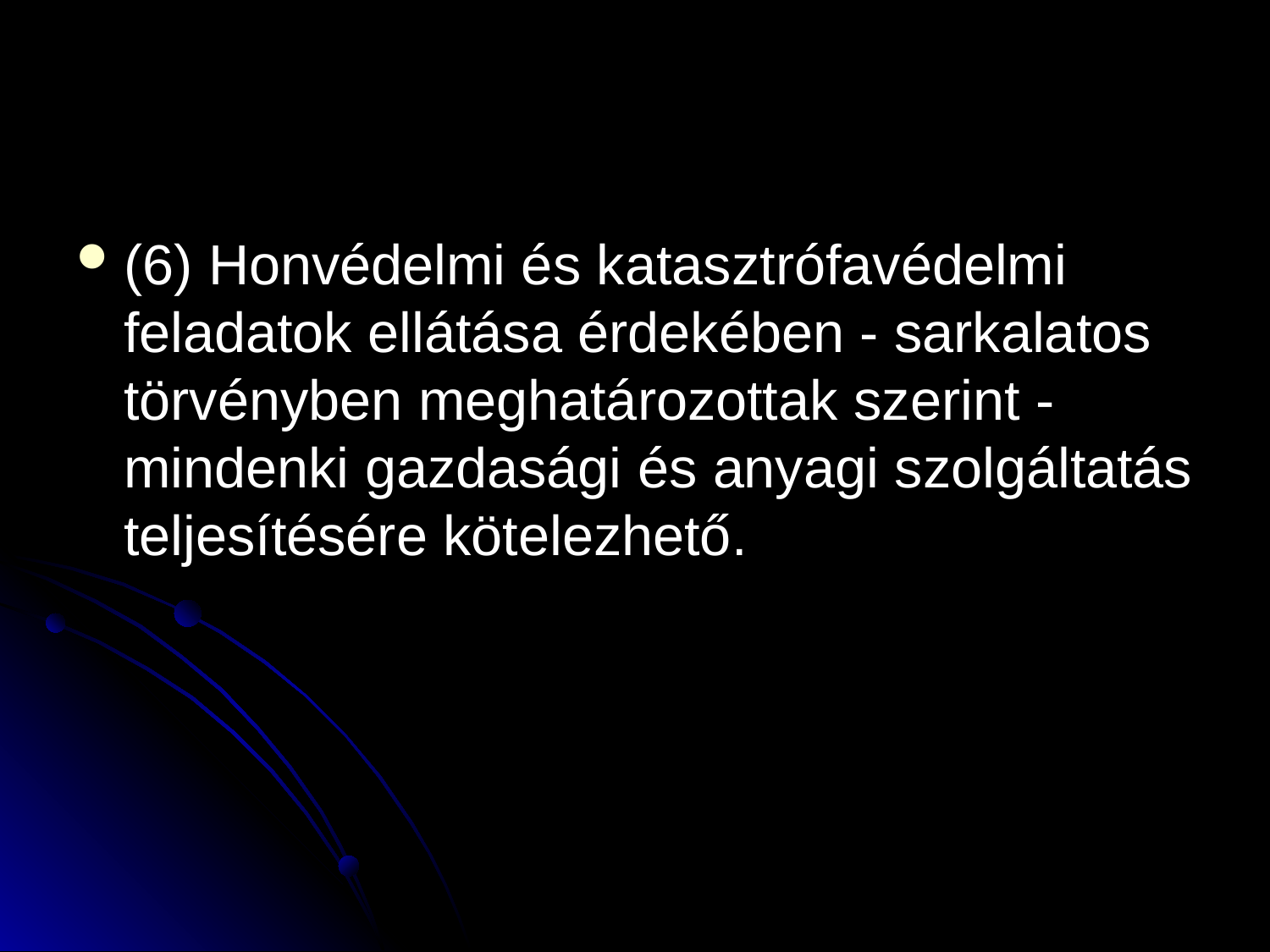

#
(6) Honvédelmi és katasztrófavédelmi feladatok ellátása érdekében - sarkalatos törvényben meghatározottak szerint - mindenki gazdasági és anyagi szolgáltatás teljesítésére kötelezhető.